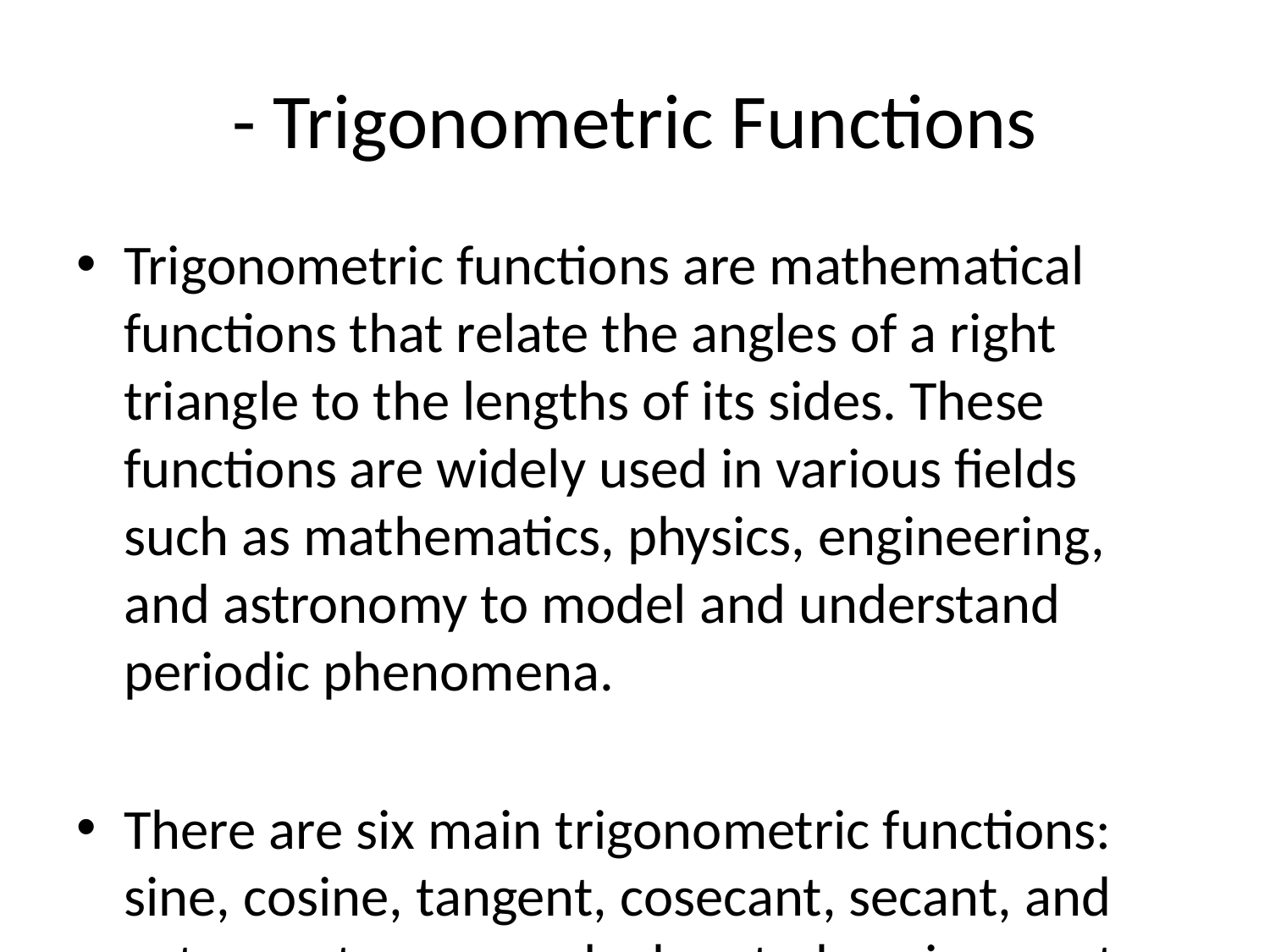

# - Trigonometric Functions
Trigonometric functions are mathematical functions that relate the angles of a right triangle to the lengths of its sides. These functions are widely used in various fields such as mathematics, physics, engineering, and astronomy to model and understand periodic phenomena.

There are six main trigonometric functions: sine, cosine, tangent, cosecant, secant, and cotangent, commonly denoted as sin, cos, tan, csc, sec, and cot respectively. These functions are defined as follows for an acute angle θ in a right triangle:

1. Sine (sin θ): The sine of an angle is defined as the ratio of the length of the side opposite the angle to the length of the hypotenuse.

sin(θ) = opposite / hypotenuse

2. Cosine (cos θ): The cosine of an angle is defined as the ratio of the length of the adjacent side to the length of the hypotenuse.

cos(θ) = adjacent / hypotenuse

3. Tangent (tan θ): The tangent of an angle is defined as the ratio of the length of the side opposite the angle to the length of the adjacent side.

tan(θ) = opposite / adjacent

4. Cosecant (csc θ): The cosecant of an angle is the reciprocal of the sine of the angle.

csc(θ) = 1 / sin(θ)

5. Secant (sec θ): The secant of an angle is the reciprocal of the cosine of the angle.

sec(θ) = 1 / cos(θ)

6. Cotangent (cot θ): The cotangent of an angle is the reciprocal of the tangent of the angle.

cot(θ) = 1 / tan(θ)

Trigonometric functions have various properties and relationships that are used to solve equations, analyze waveforms, and model oscillatory behavior. These functions are periodic, meaning they repeat their values at regular intervals, and have specific symmetries and transformations that make them powerful tools in mathematics and applied sciences.

Overall, trigonometric functions play a crucial role in various fields by providing a way to relate angles, sides of a triangle, and periodic phenomena through mathematical formulas and relationships.